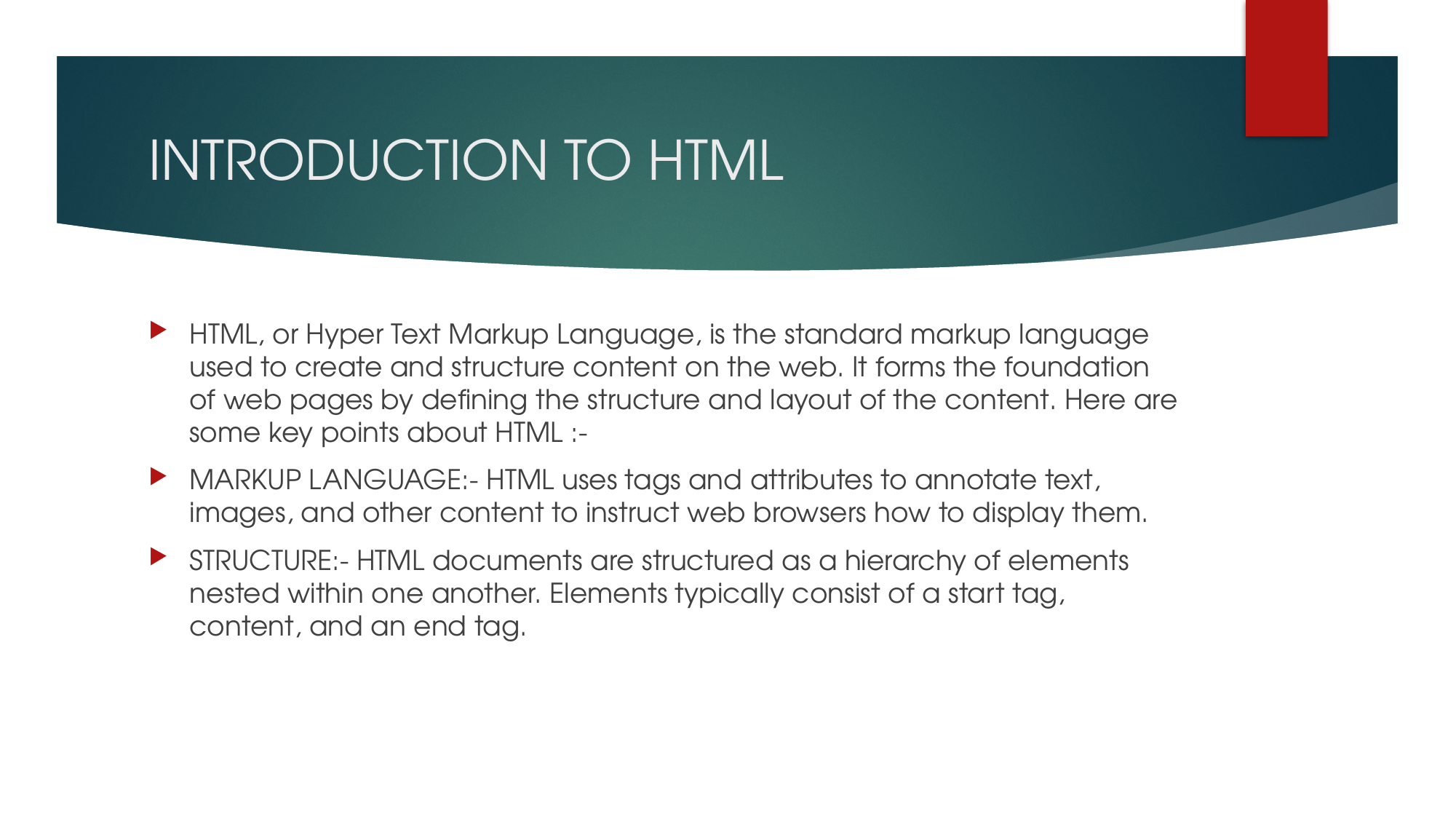

# INTRODUCTION TO HTML
HTML, or Hyper Text Markup Language, is the standard markup language used to create and structure content on the web. It forms the foundation of web pages by defining the structure and layout of the content. Here are some key points about HTML :-
MARKUP LANGUAGE:- HTML uses tags and attributes to annotate text, images, and other content to instruct web browsers how to display them.
STRUCTURE:- HTML documents are structured as a hierarchy of elements nested within one another. Elements typically consist of a start tag, content, and an end tag.